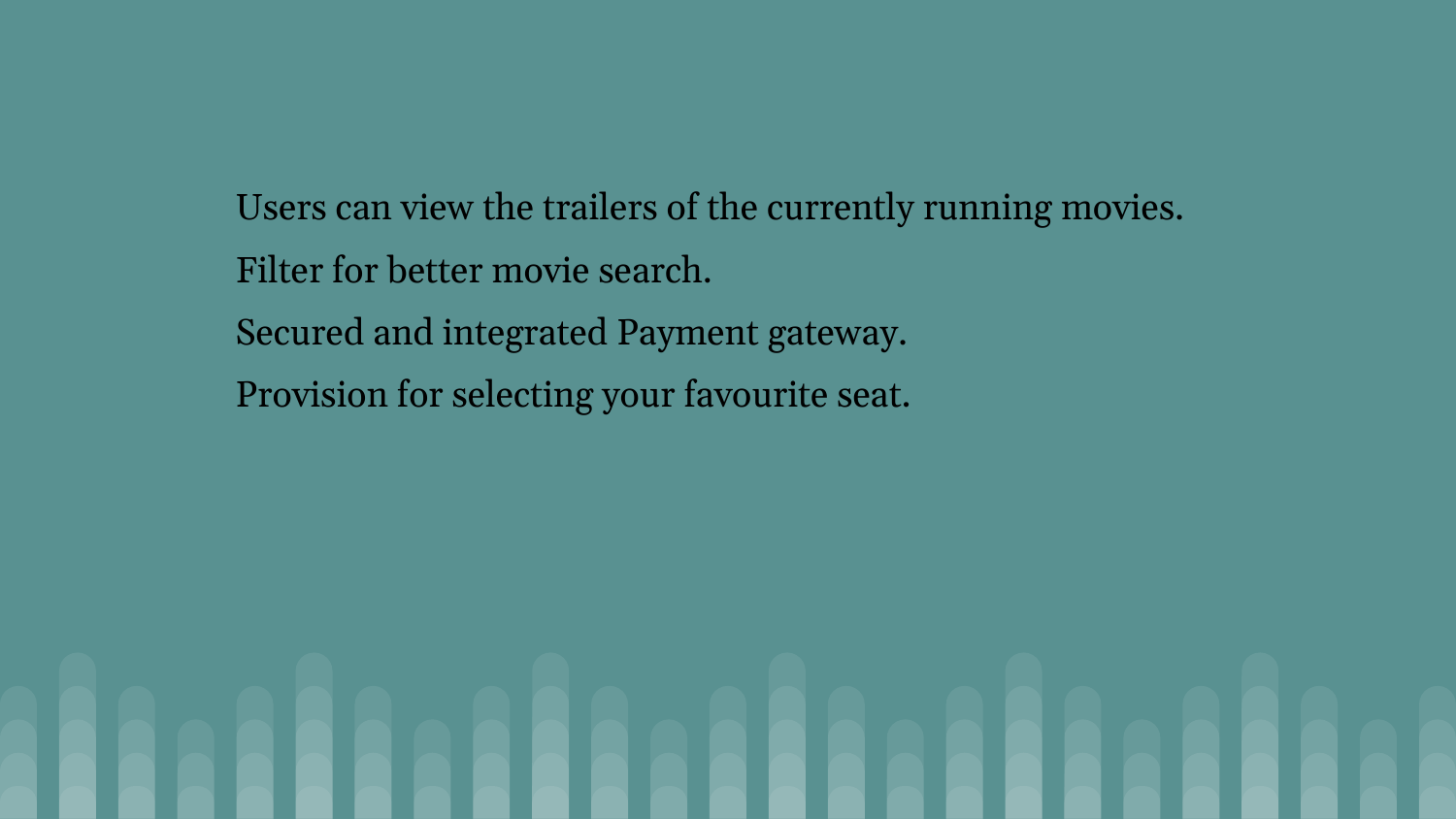

# Users can view the trailers of the currently running movies.
Filter for better movie search.
Secured and integrated Payment gateway.
Provision for selecting your favourite seat.